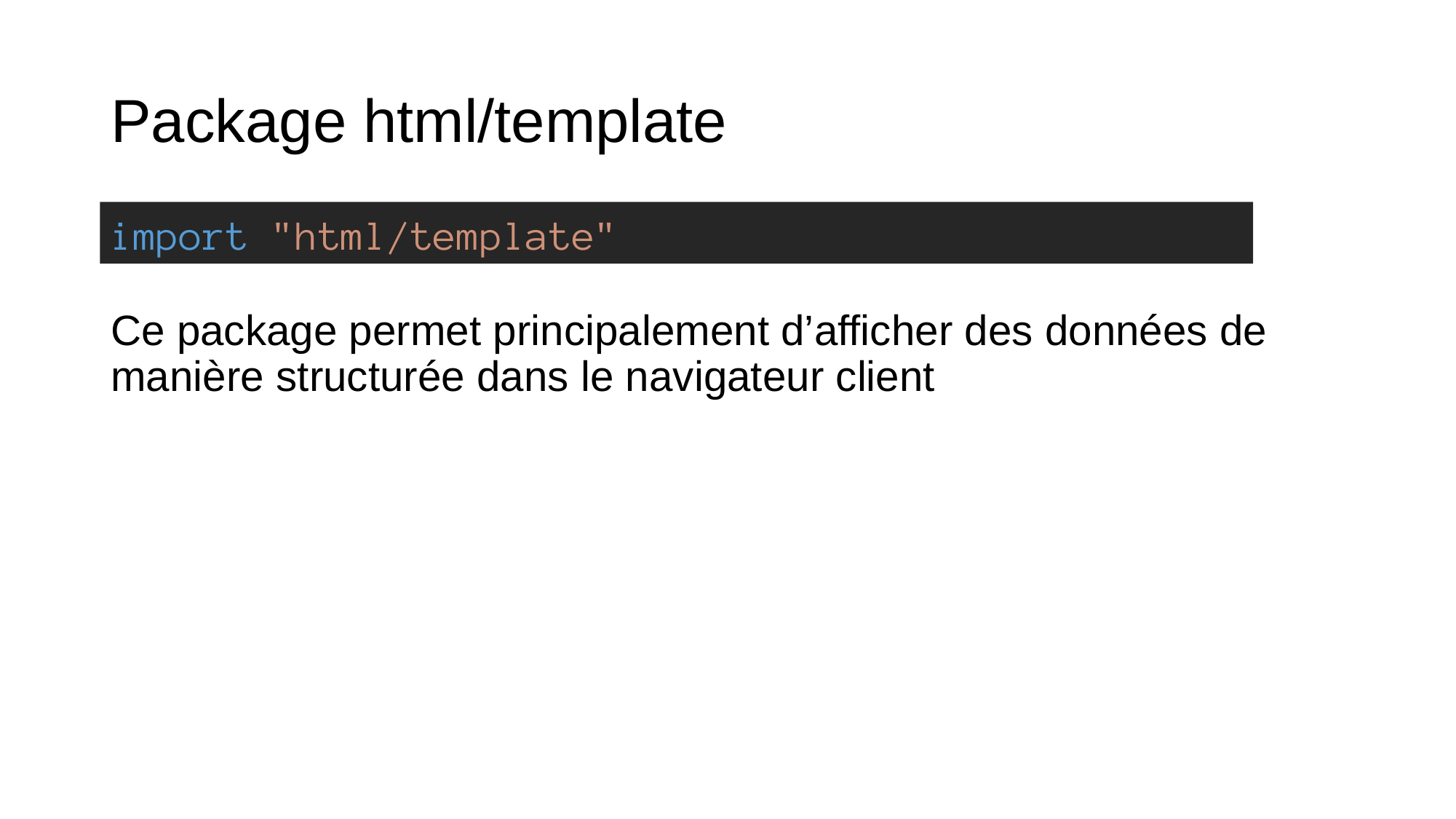

# Package html/template
import "html/template"
Ce package permet principalement d’afficher des données de manière structurée dans le navigateur client